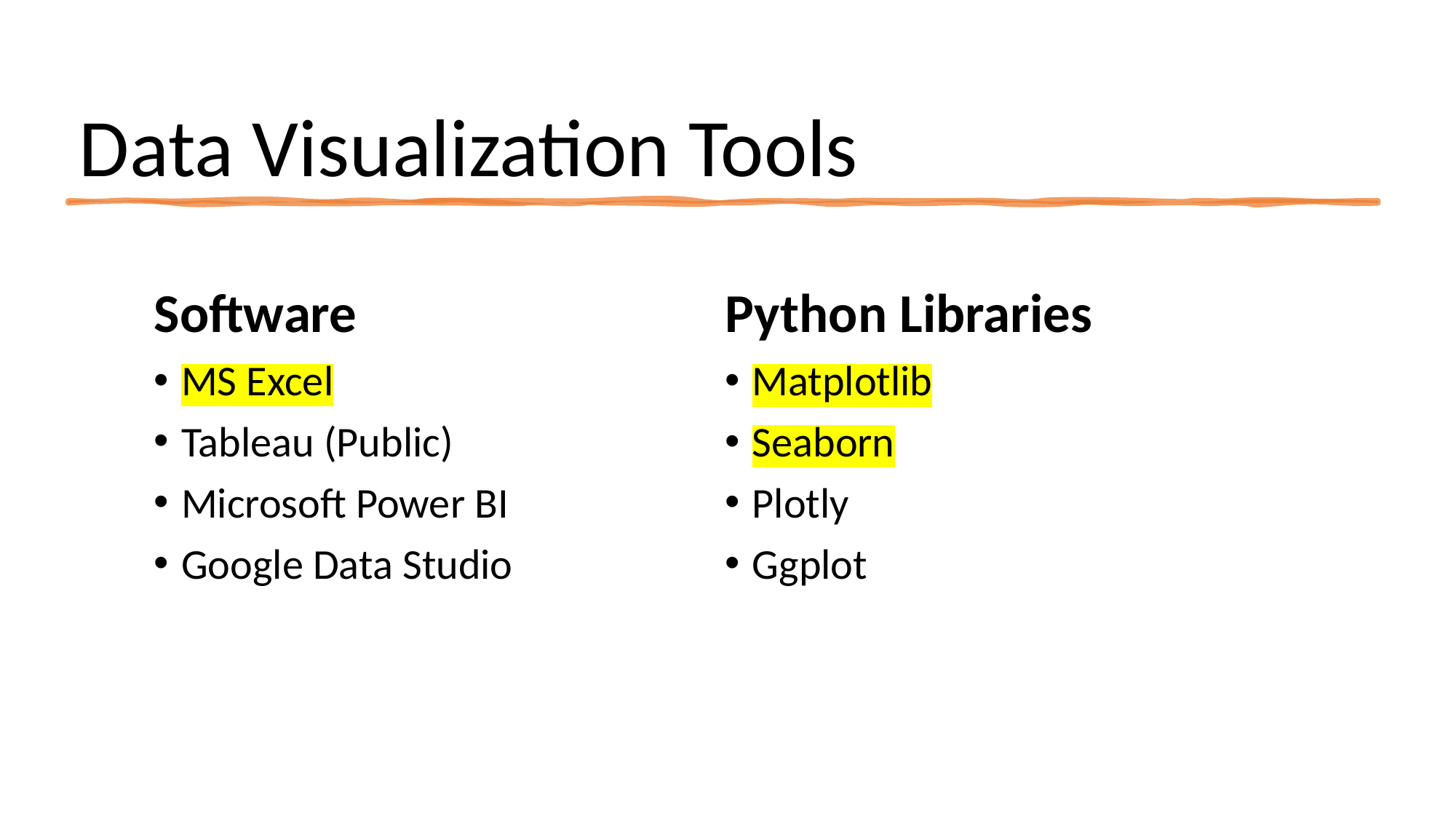

# Data Visualization Tools

Software
MS Excel
Tableau (Public)
Microsoft Power BI
Google Data Studio
Python Libraries
Matplotlib
Seaborn
Plotly
Ggplot